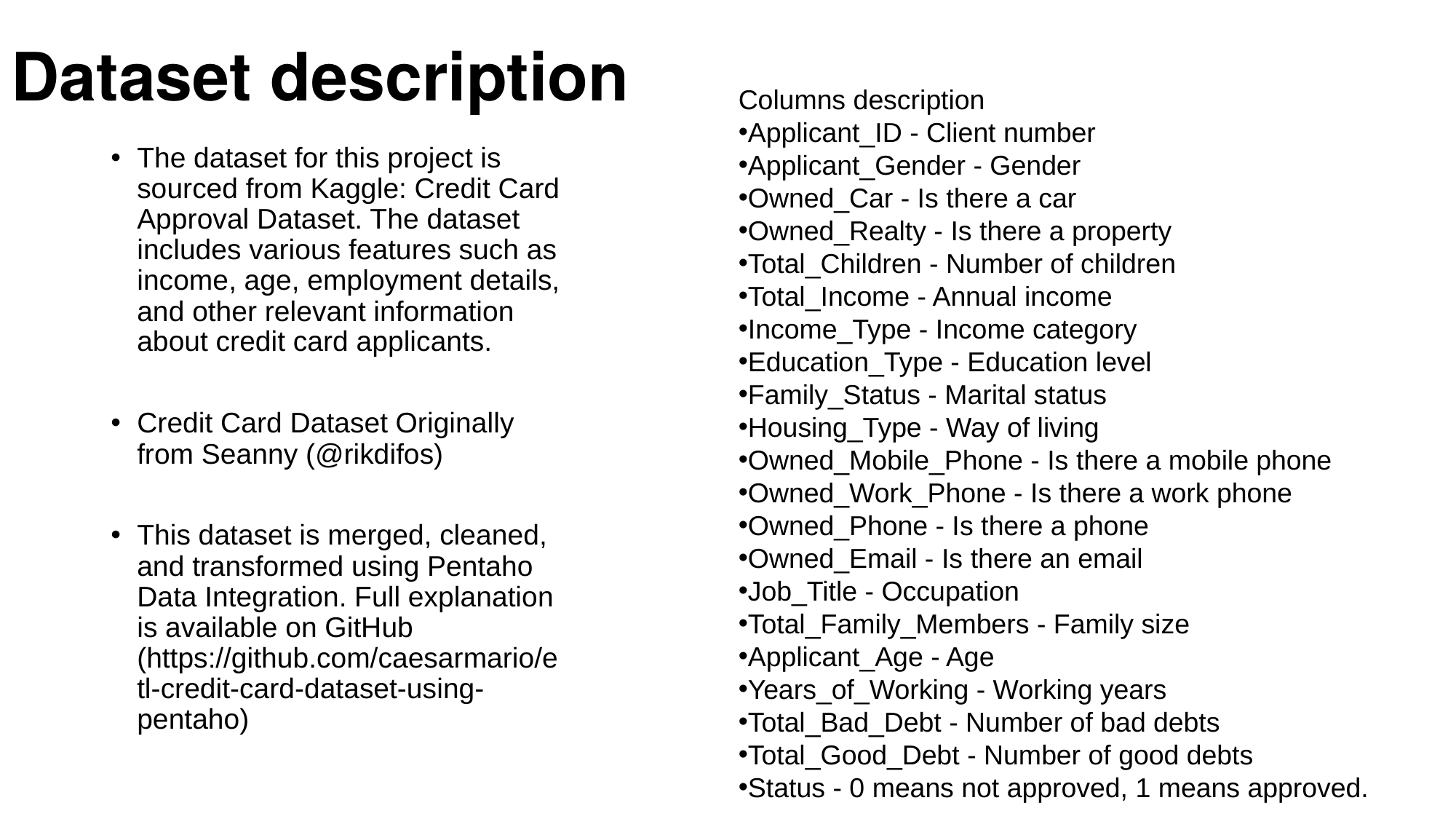

# Dataset description
Columns description
Applicant_ID - Client number
Applicant_Gender - Gender
Owned_Car - Is there a car
Owned_Realty - Is there a property
Total_Children - Number of children
Total_Income - Annual income
Income_Type - Income category
Education_Type - Education level
Family_Status - Marital status
Housing_Type - Way of living
Owned_Mobile_Phone - Is there a mobile phone
Owned_Work_Phone - Is there a work phone
Owned_Phone - Is there a phone
Owned_Email - Is there an email
Job_Title - Occupation
Total_Family_Members - Family size
Applicant_Age - Age
Years_of_Working - Working years
Total_Bad_Debt - Number of bad debts
Total_Good_Debt - Number of good debts
Status - 0 means not approved, 1 means approved.
The dataset for this project is sourced from Kaggle: Credit Card Approval Dataset. The dataset includes various features such as income, age, employment details, and other relevant information about credit card applicants.

Credit Card Dataset Originally from Seanny (@rikdifos)

This dataset is merged, cleaned, and transformed using Pentaho Data Integration. Full explanation is available on GitHub (https://github.com/caesarmario/etl-credit-card-dataset-using-pentaho)